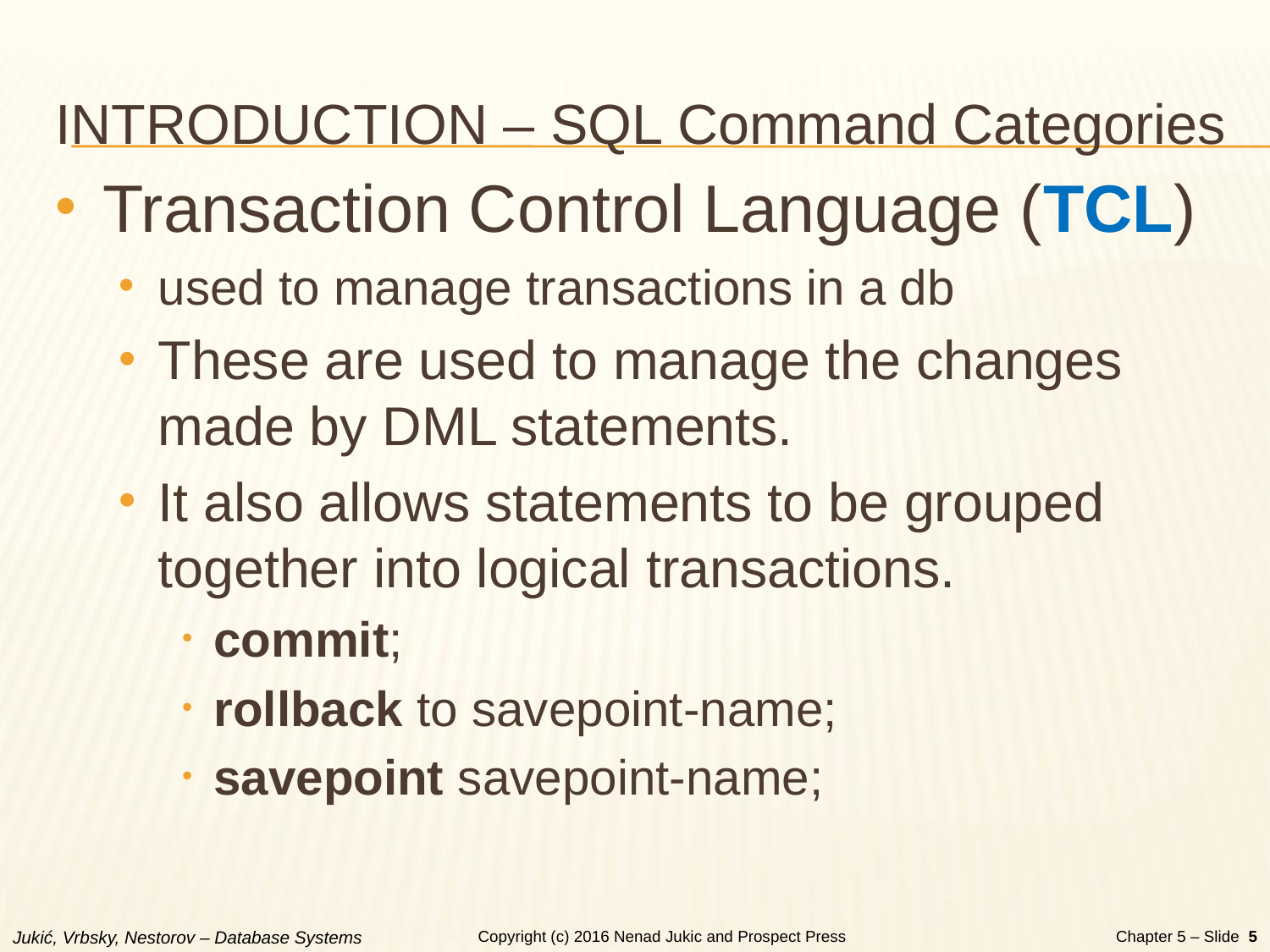

# INTRODUCTION – SQL Command Categories
Transaction Control Language (TCL)
used to manage transactions in a db
These are used to manage the changes made by DML statements.
It also allows statements to be grouped together into logical transactions.
commit;
rollback to savepoint-name;
savepoint savepoint-name;
Jukić, Vrbsky, Nestorov – Database Systems
Chapter 5 – Slide  5